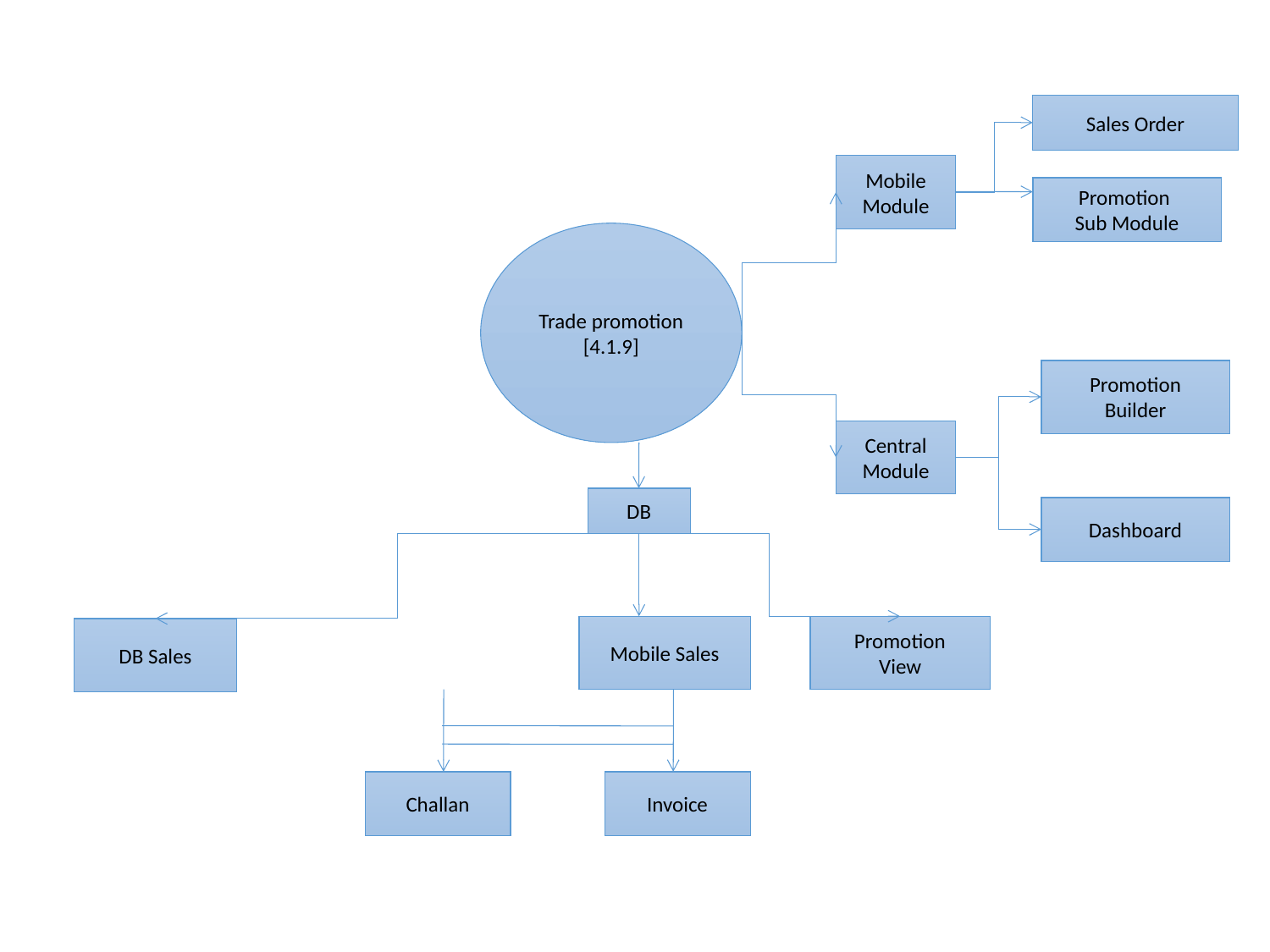

Sales Order
Mobile Module
Promotion
Sub Module
Trade promotion
[4.1.9]
Promotion
Builder
Central Module
DB
Dashboard
Mobile Sales
Promotion
View
DB Sales
Challan
Invoice